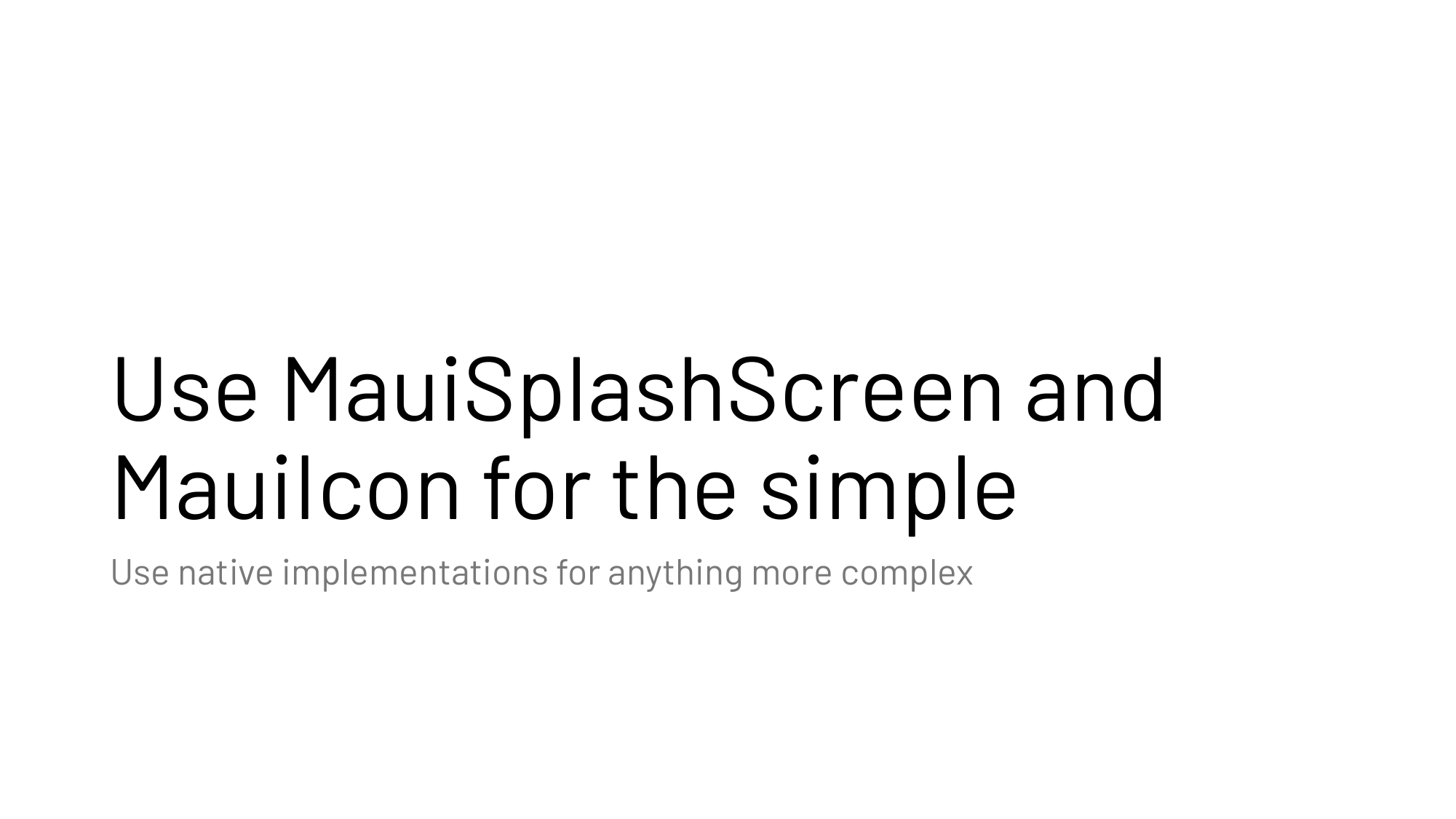

# Use MauiSplashScreen and MauiIcon for the simple
Use native implementations for anything more complex